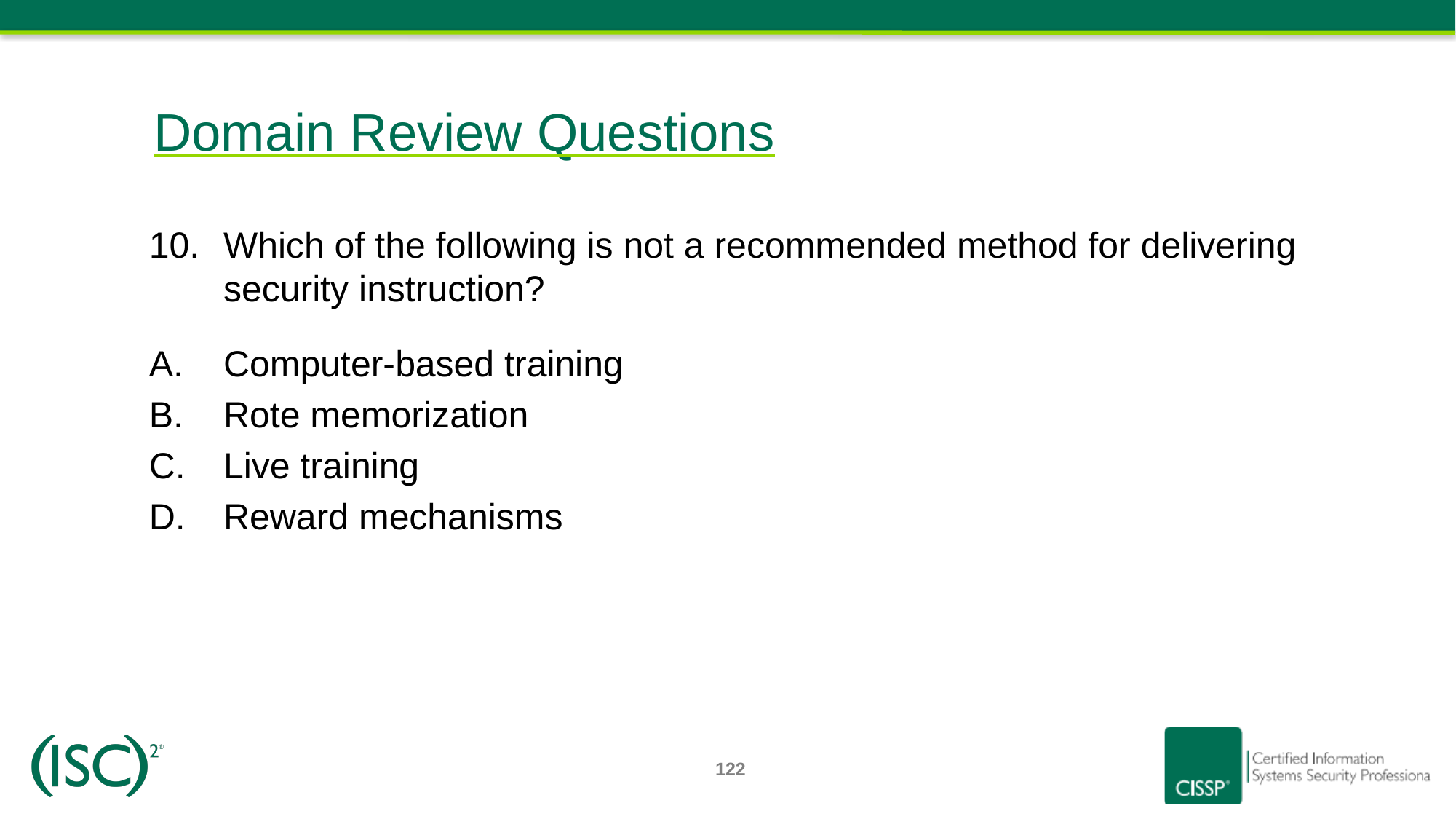

# Domain Review Questions
Which of the following is not a recommended method for delivering security instruction?
Computer-based training
Rote memorization
Live training
Reward mechanisms